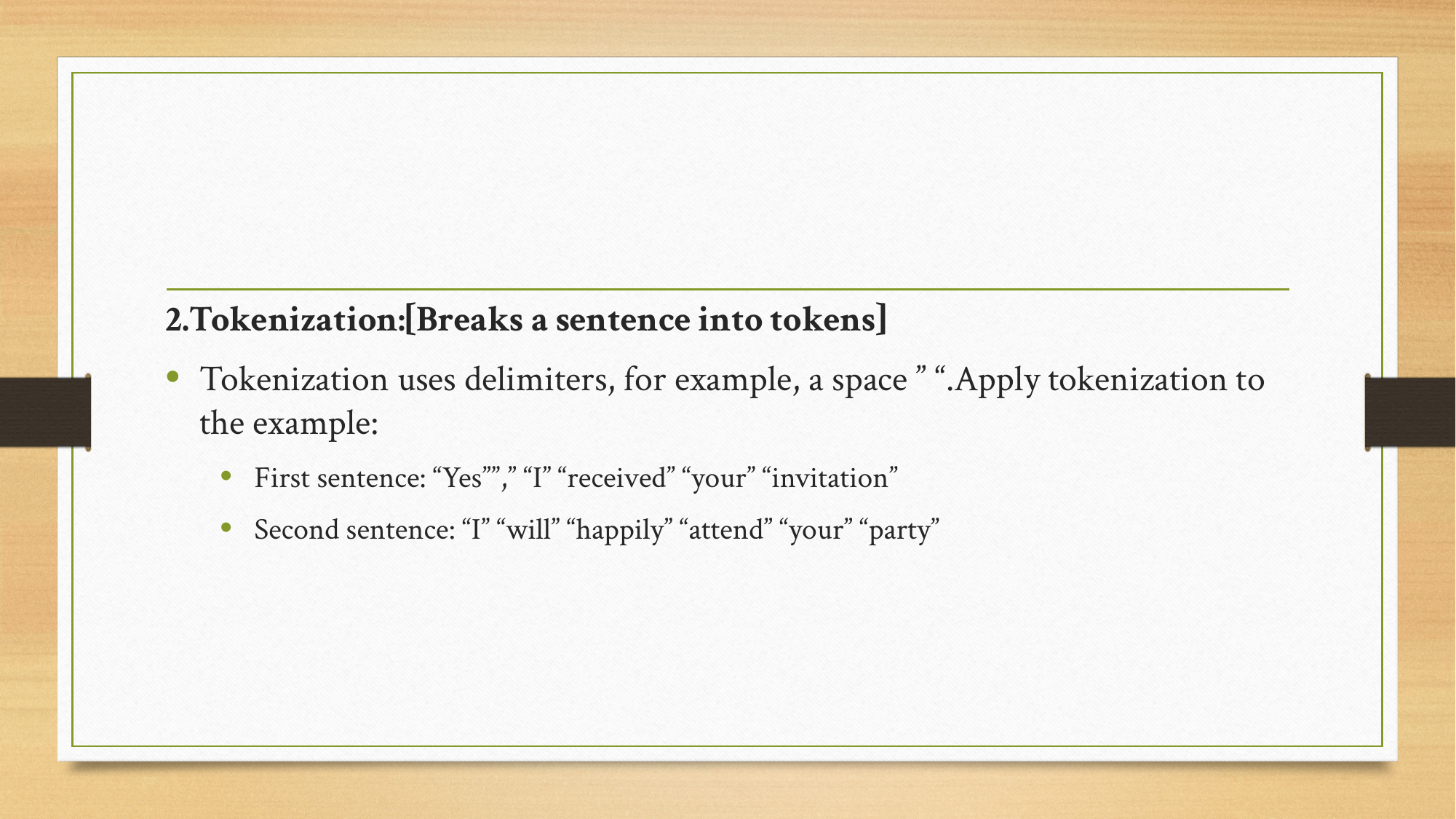

#
2.Tokenization:[Breaks a sentence into tokens]
Tokenization uses delimiters, for example, a space ” “.Apply tokenization to the example:
First sentence: “Yes””,” “I” “received” “your” “invitation”
Second sentence: “I” “will” “happily” “attend” “your” “party”